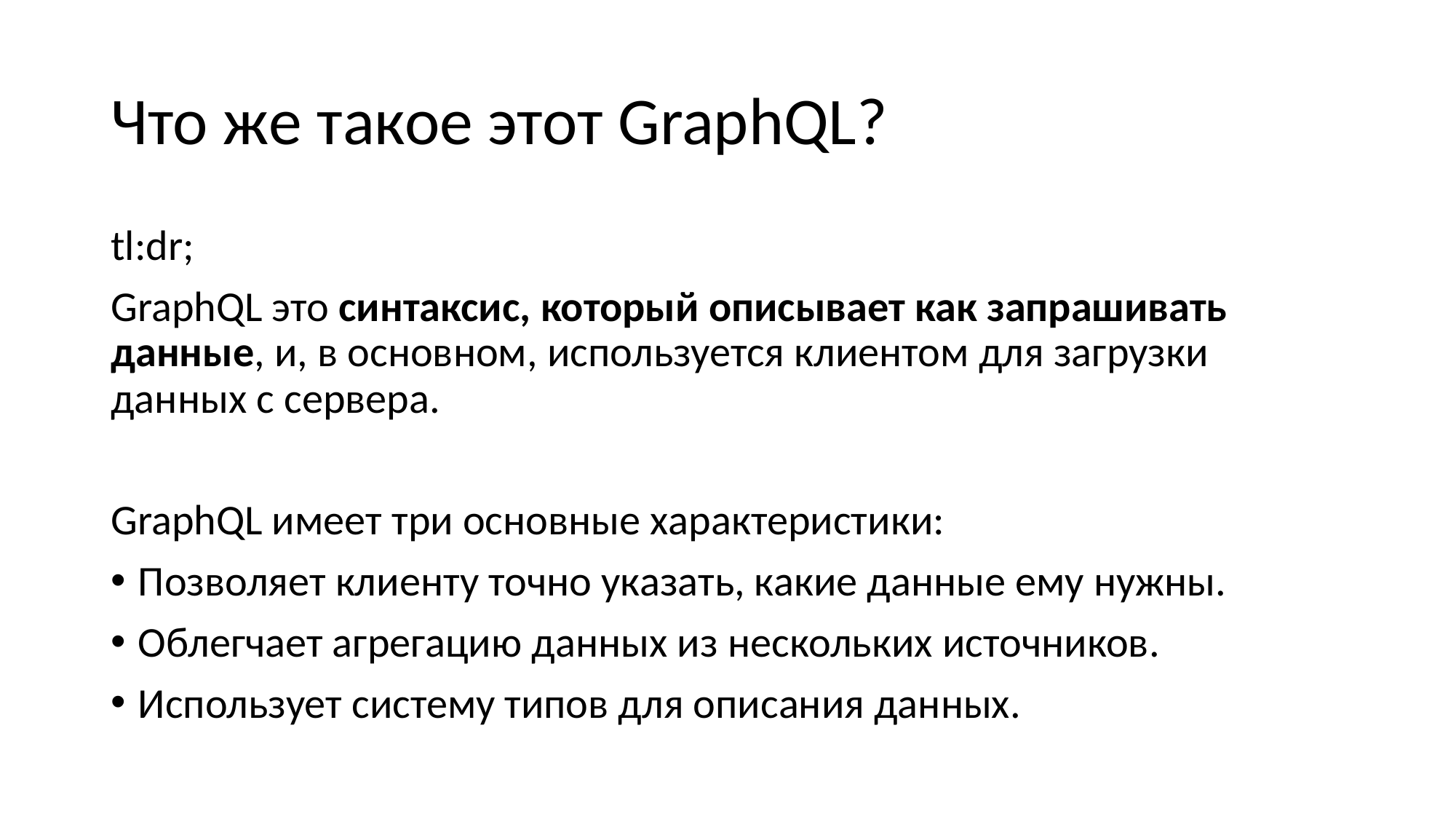

# Что же такое этот GraphQL?
tl:dr;
GraphQL это синтаксис, который описывает как запрашивать данные, и, в основном, используется клиентом для загрузки данных с сервера.

GraphQL имеет три основные характеристики:
Позволяет клиенту точно указать, какие данные ему нужны.
Облегчает агрегацию данных из нескольких источников.
Использует систему типов для описания данных.